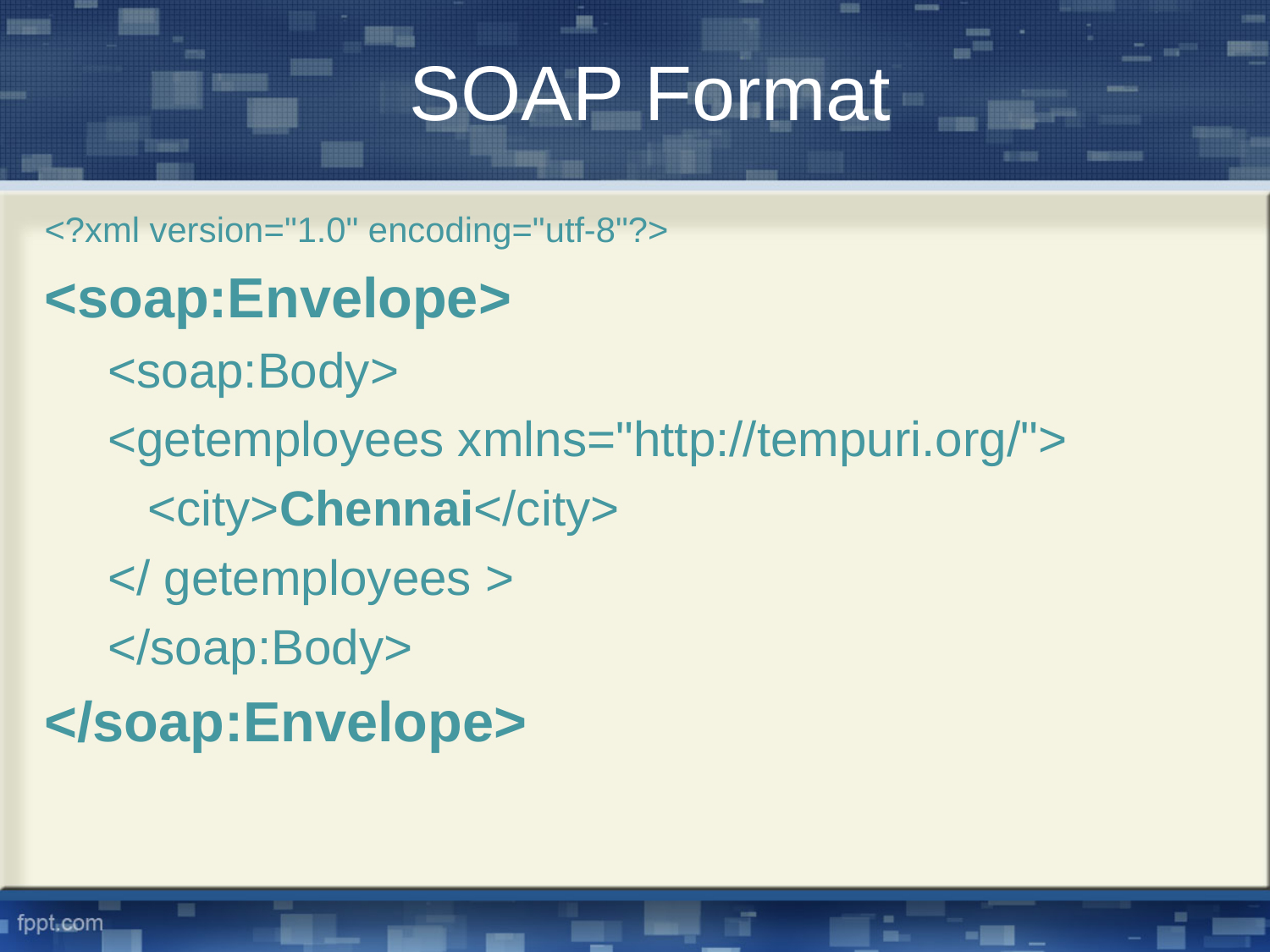

# SOAP Format
<?xml version="1.0" encoding="utf-8"?>
<soap:Envelope>
<soap:Body>
<getemployees xmlns="http://tempuri.org/">
	<city>Chennai</city>
</ getemployees >
</soap:Body>
</soap:Envelope>